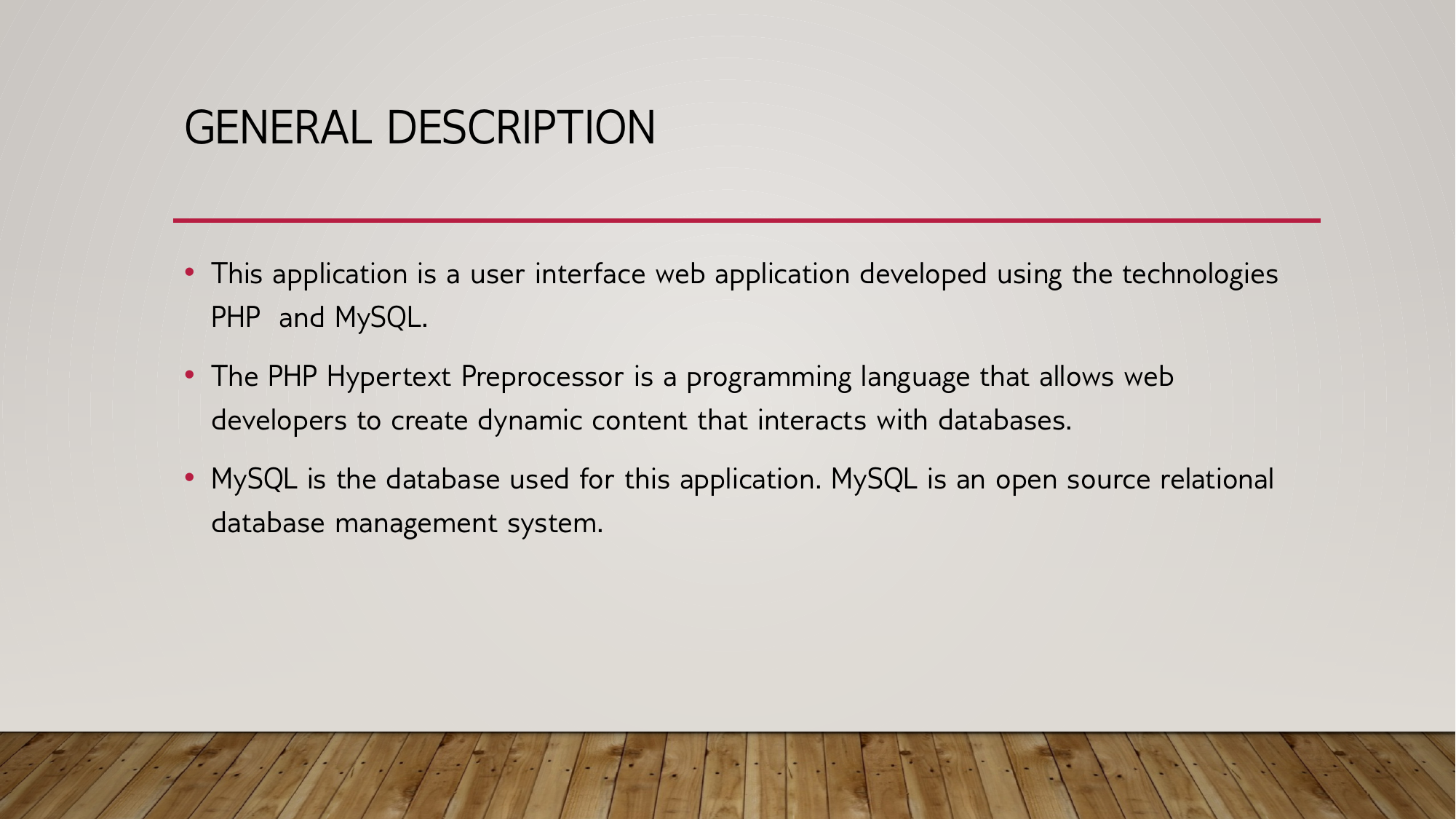

# GENERAL DESCRIPTION
This application is a user interface web application developed using the technologies PHP  and MySQL.
The PHP Hypertext Preprocessor is a programming language that allows web developers to create dynamic content that interacts with databases.
MySQL is the database used for this application. MySQL is an open source relational database management system.